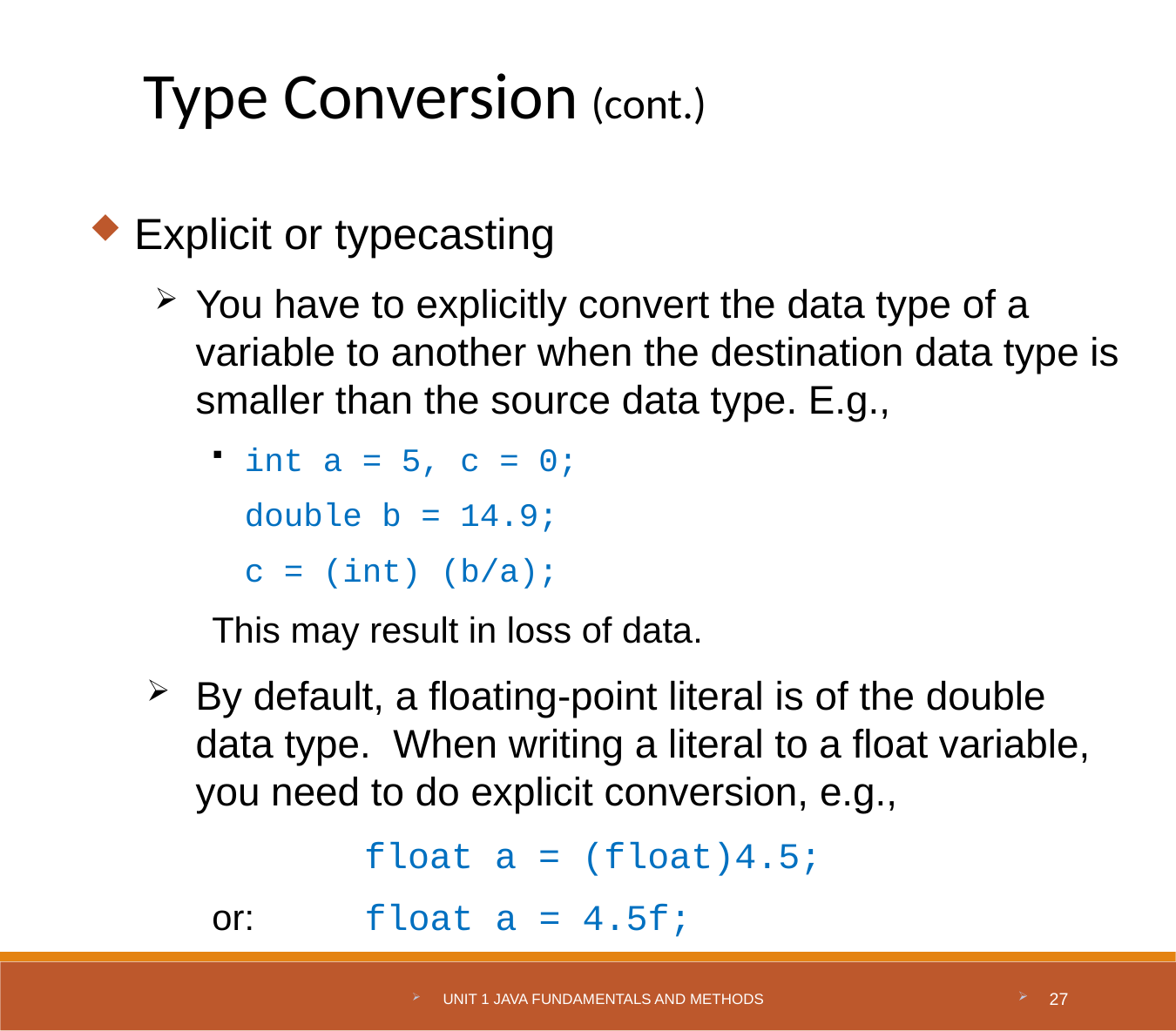

Type Conversion (cont.)
 Explicit or typecasting
You have to explicitly convert the data type of a variable to another when the destination data type is smaller than the source data type. E.g.,
int a = 5, c = 0;
	double b = 14.9;
	c = (int) (b/a);
This may result in loss of data.
By default, a floating-point literal is of the double data type.  When writing a literal to a float variable, you need to do explicit conversion, e.g.,
    float a = (float)4.5;
or:           float a = 4.5f;

Unit 1 Java Fundamentals and Methods
27